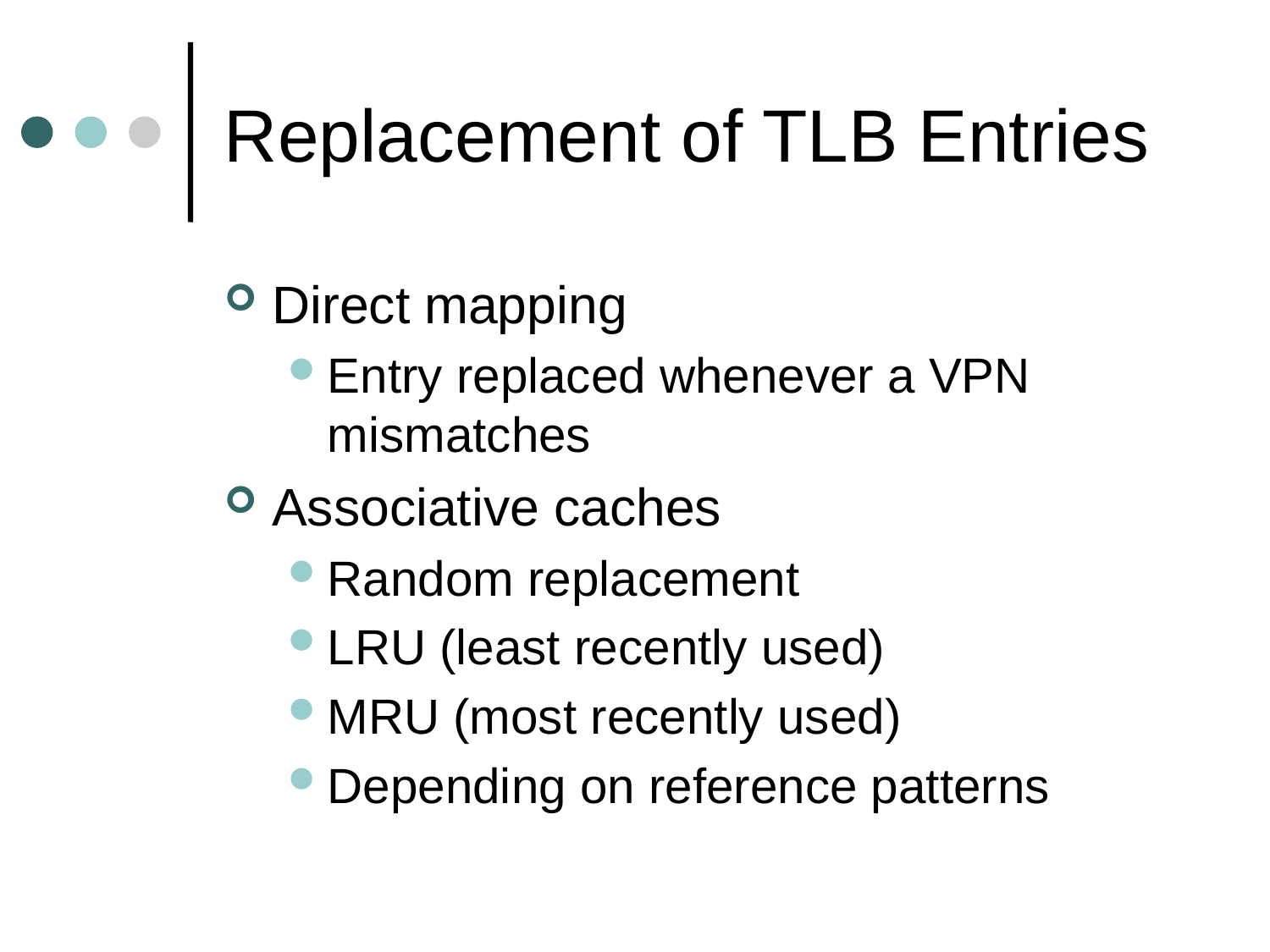

# Replacement of TLB Entries
Direct mapping
Entry replaced whenever a VPN mismatches
Associative caches
Random replacement
LRU (least recently used)
MRU (most recently used)
Depending on reference patterns